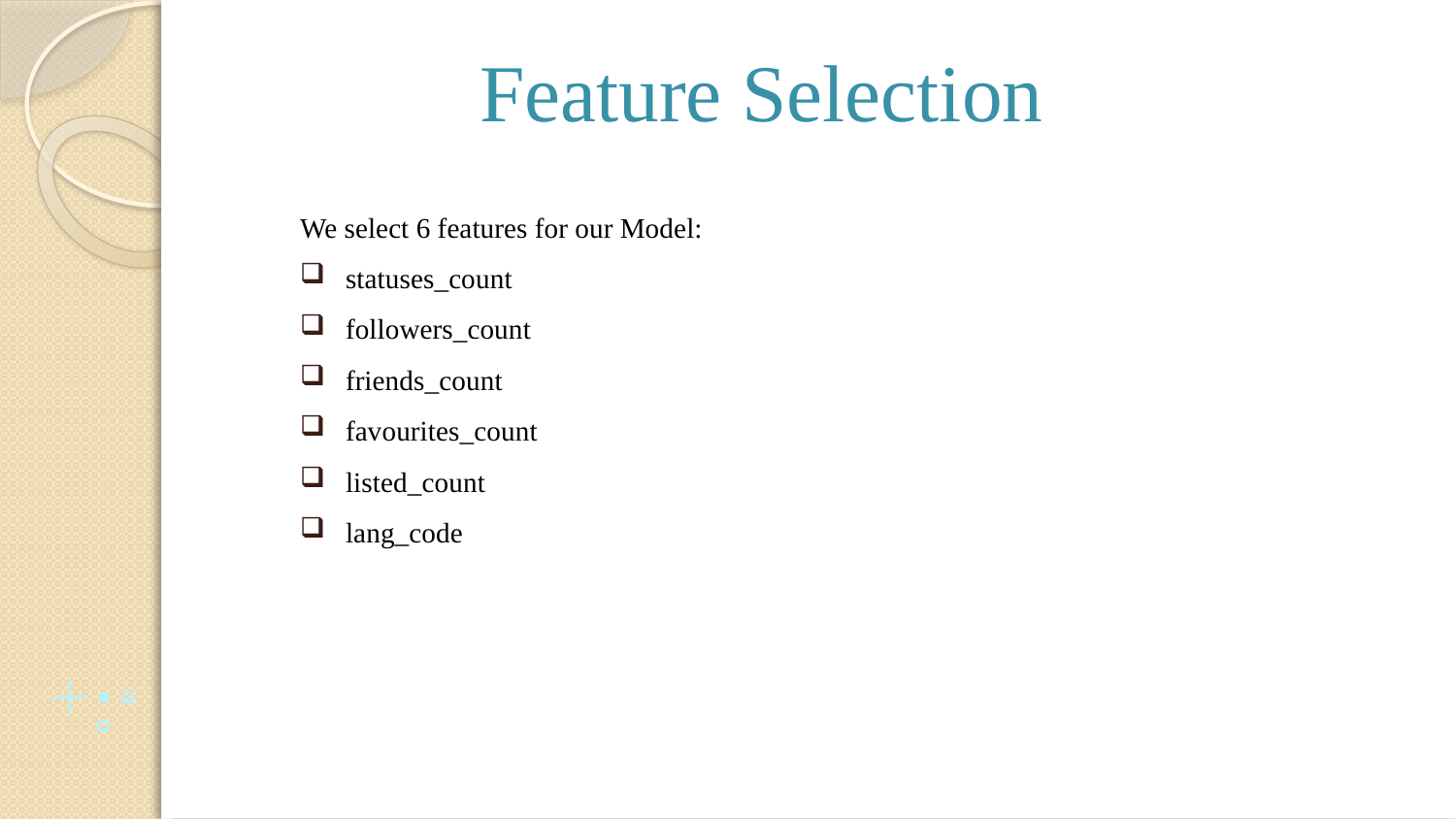

# Feature Selection
We select 6 features for our Model:
statuses_count
followers_count
friends_count
favourites_count
listed_count
lang_code